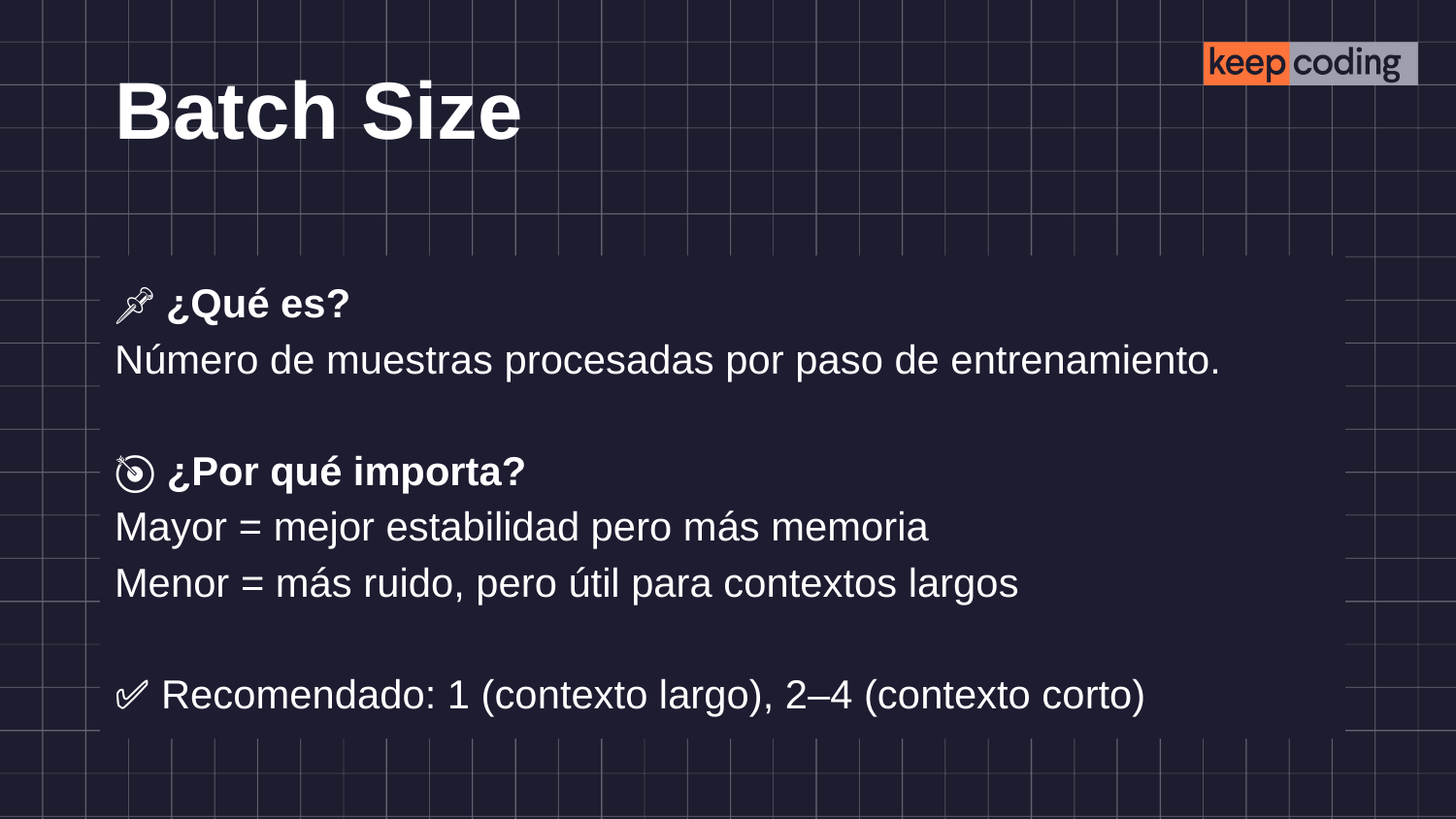

# Batch Size

📌 ¿Qué es?
Número de muestras procesadas por paso de entrenamiento.

🎯 ¿Por qué importa?
Mayor = mejor estabilidad pero más memoria
Menor = más ruido, pero útil para contextos largos

✅ Recomendado: 1 (contexto largo), 2–4 (contexto corto)